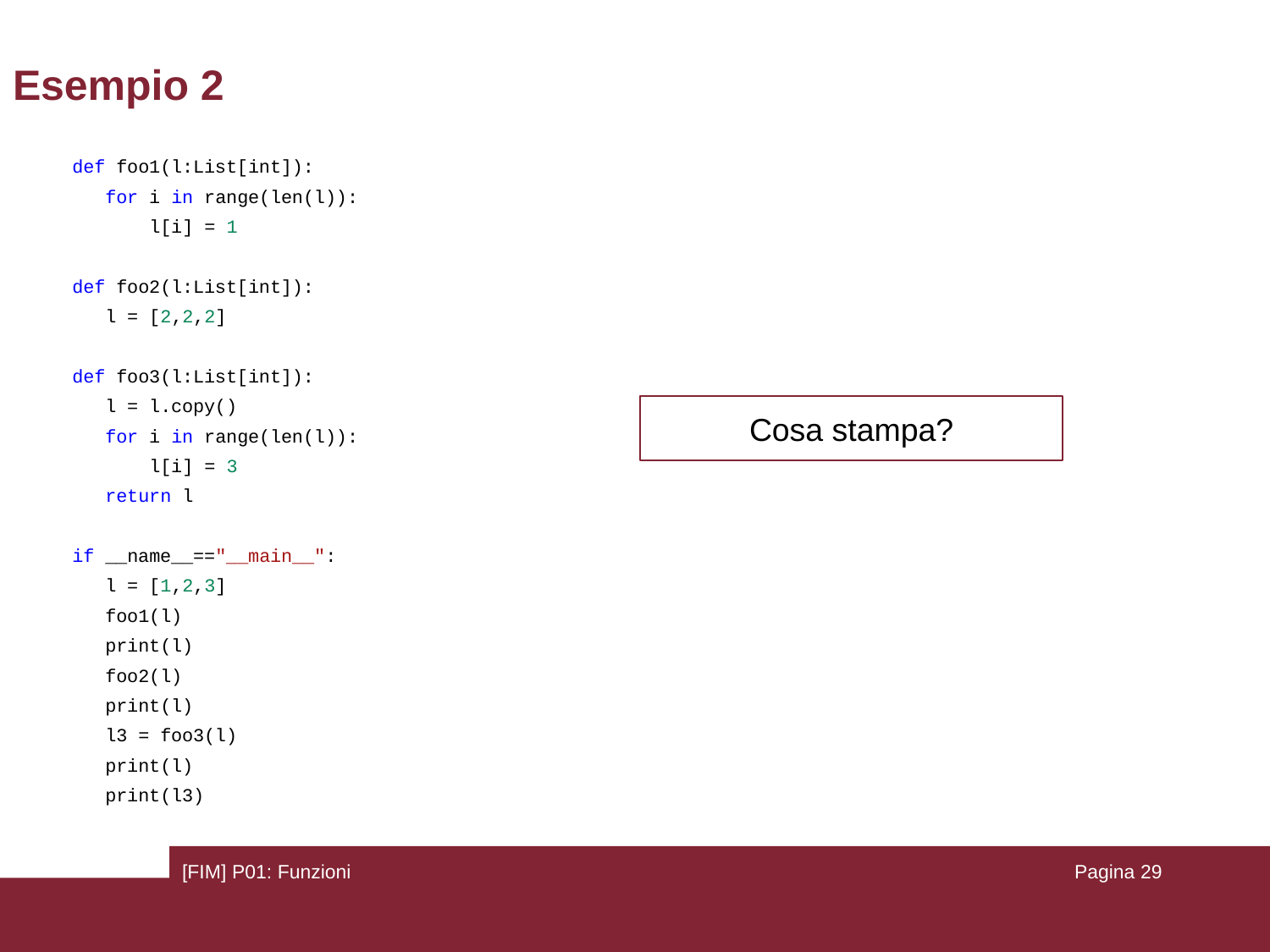

# Esempio 2
def foo1(l:List[int]):
   for i in range(len(l)):
       l[i] = 1

def foo2(l:List[int]):
   l = [2,2,2]

def foo3(l:List[int]):
   l = l.copy()
   for i in range(len(l)):
       l[i] = 3
   return l

if __name__=="__main__":
   l = [1,2,3]
   foo1(l)
   print(l)
   foo2(l)
   print(l)
   l3 = foo3(l)
   print(l)
   print(l3)

Cosa stampa?
[FIM] P01: Funzioni
Pagina 29